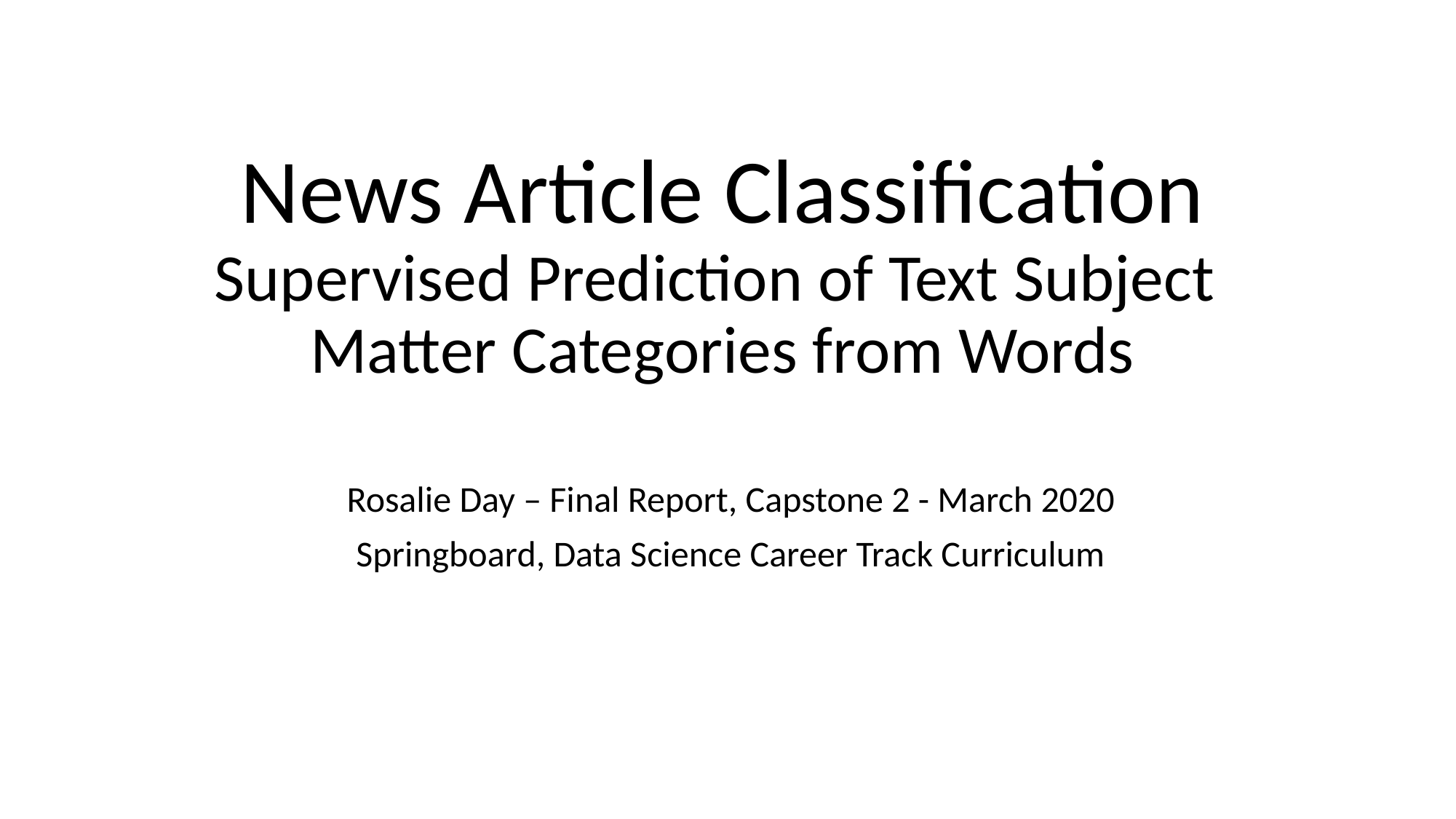

# News Article Classification Supervised Prediction of Text Subject Matter Categories from Words
Rosalie Day – Final Report, Capstone 2 - March 2020
Springboard, Data Science Career Track Curriculum